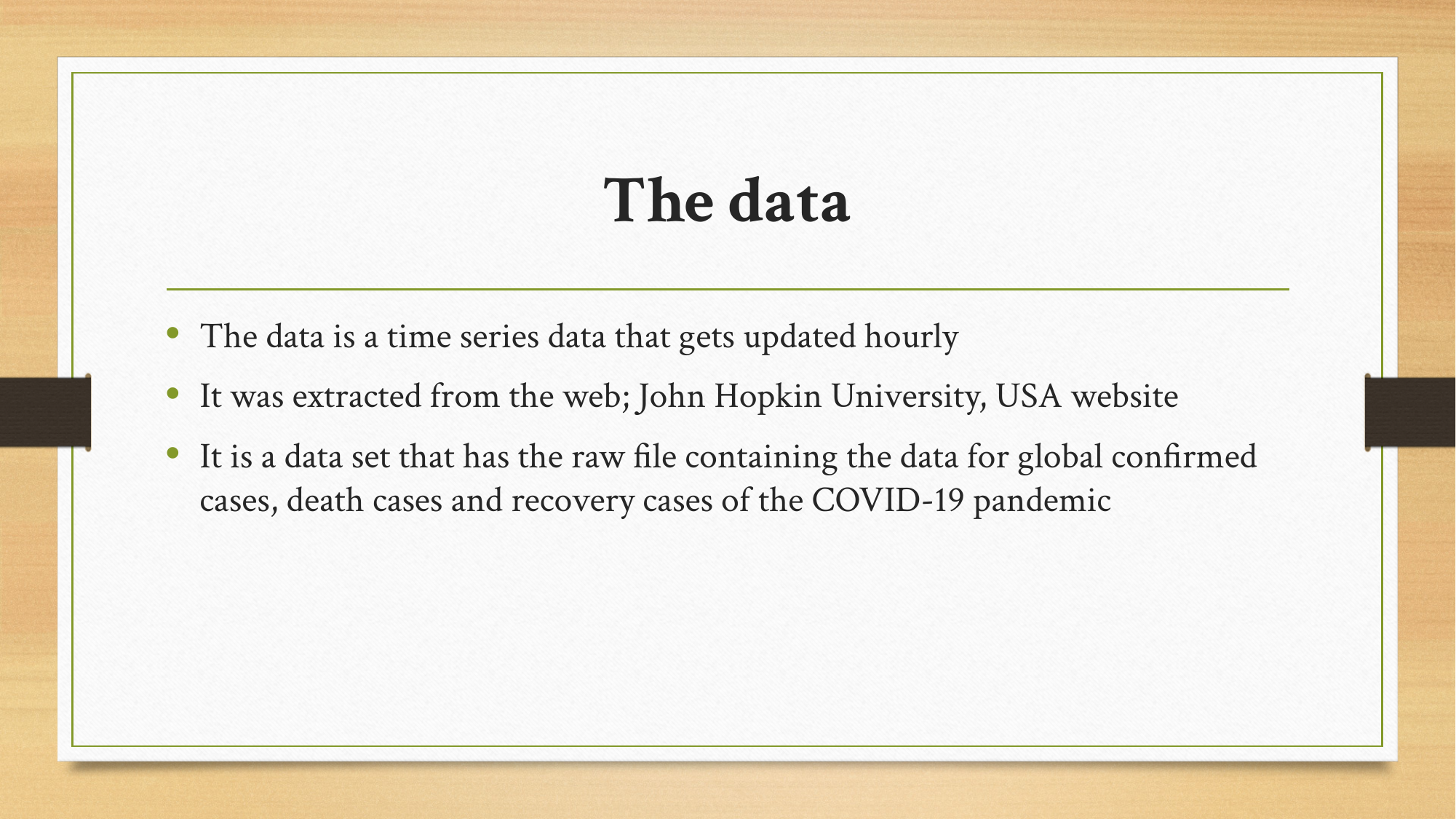

# The data
The data is a time series data that gets updated hourly
It was extracted from the web; John Hopkin University, USA website
It is a data set that has the raw file containing the data for global confirmed cases, death cases and recovery cases of the COVID-19 pandemic